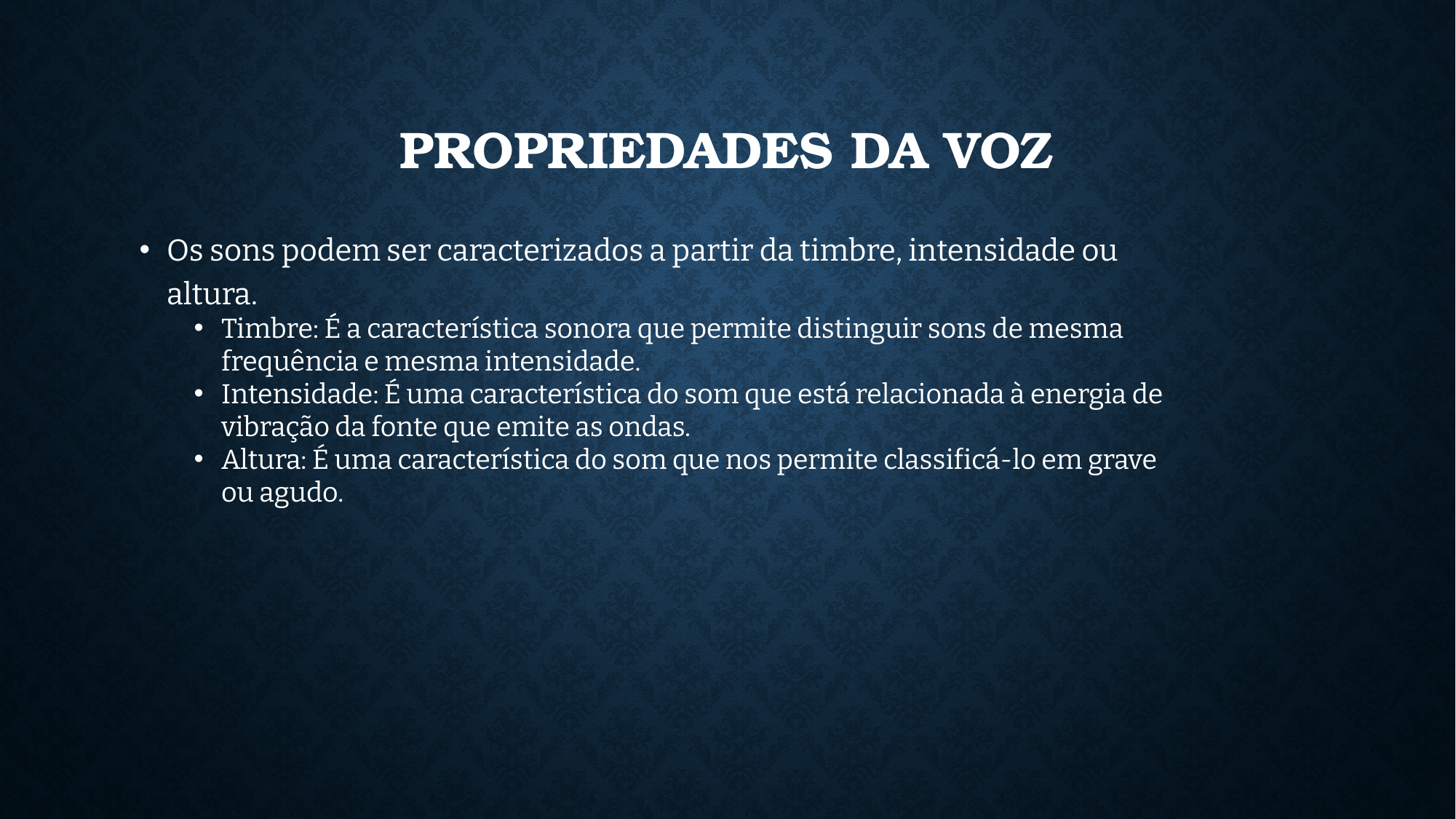

Propriedades da voz
Os sons podem ser caracterizados a partir da timbre, intensidade ou altura.
Timbre: É a característica sonora que permite distinguir sons de mesma frequência e mesma intensidade.
Intensidade: É uma característica do som que está relacionada à energia de vibração da fonte que emite as ondas.
Altura: É uma característica do som que nos permite classificá-lo em grave ou agudo.